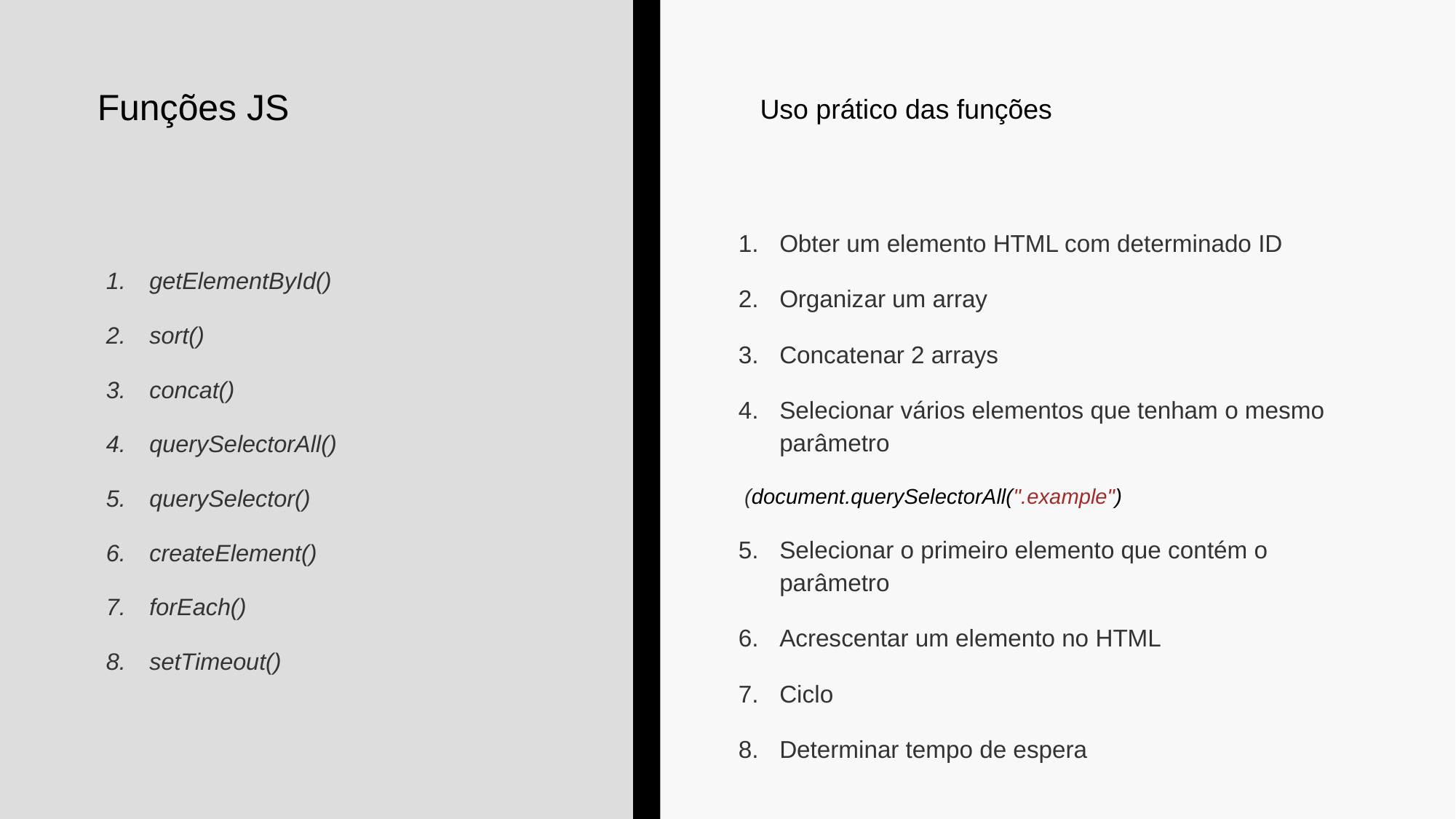

# Funções JS
Uso prático das funções
Obter um elemento HTML com determinado ID
Organizar um array
Concatenar 2 arrays
Selecionar vários elementos que tenham o mesmo parâmetro
 (document.querySelectorAll(".example")
Selecionar o primeiro elemento que contém o parâmetro
Acrescentar um elemento no HTML
Ciclo
Determinar tempo de espera

getElementById()
sort()
concat()
querySelectorAll()
querySelector()
createElement()
forEach()
setTimeout()